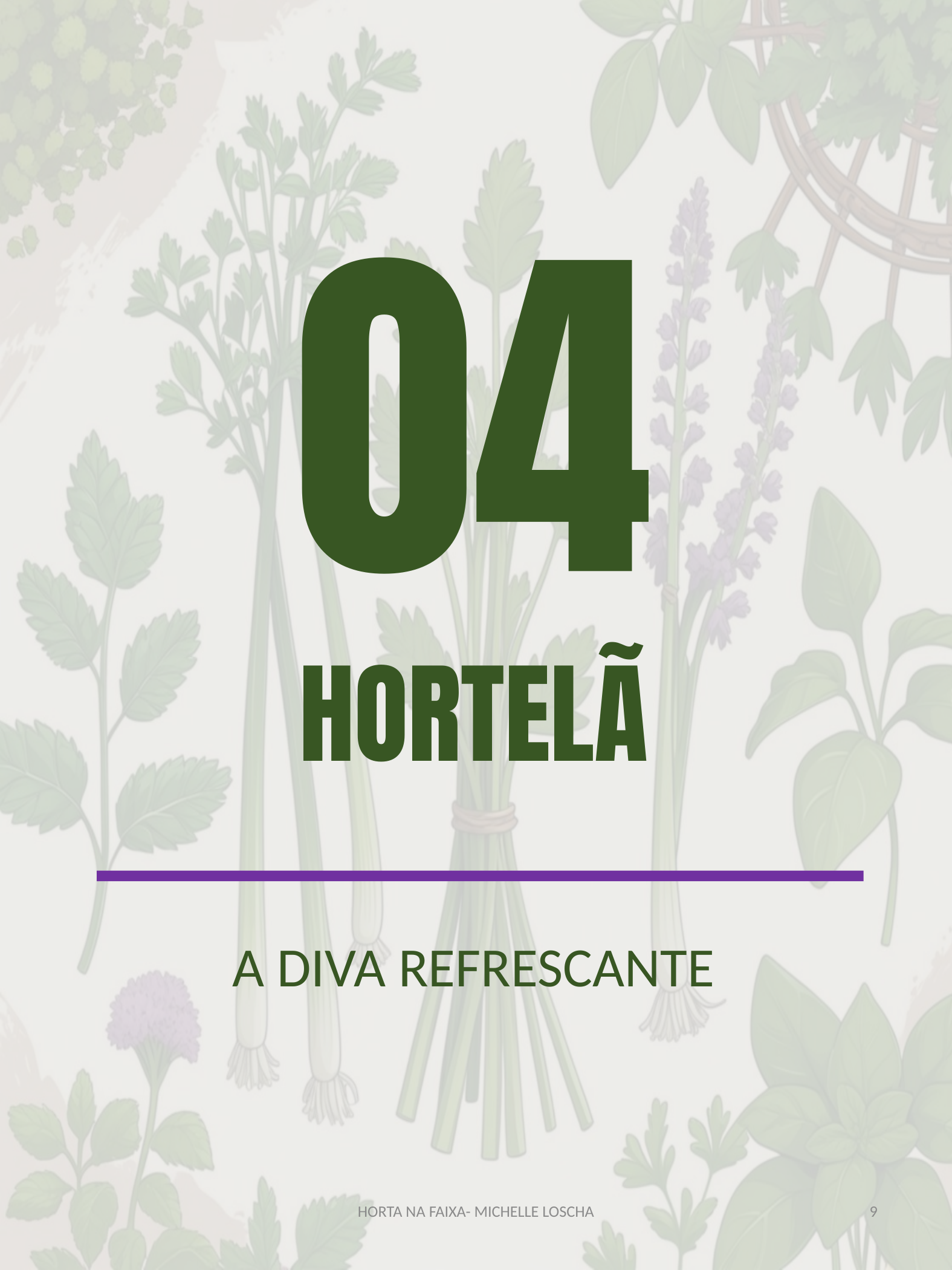

04
HORTELÃ

A DIVA REFRESCANTE
HORTA NA FAIXA- MICHELLE LOSCHA
9